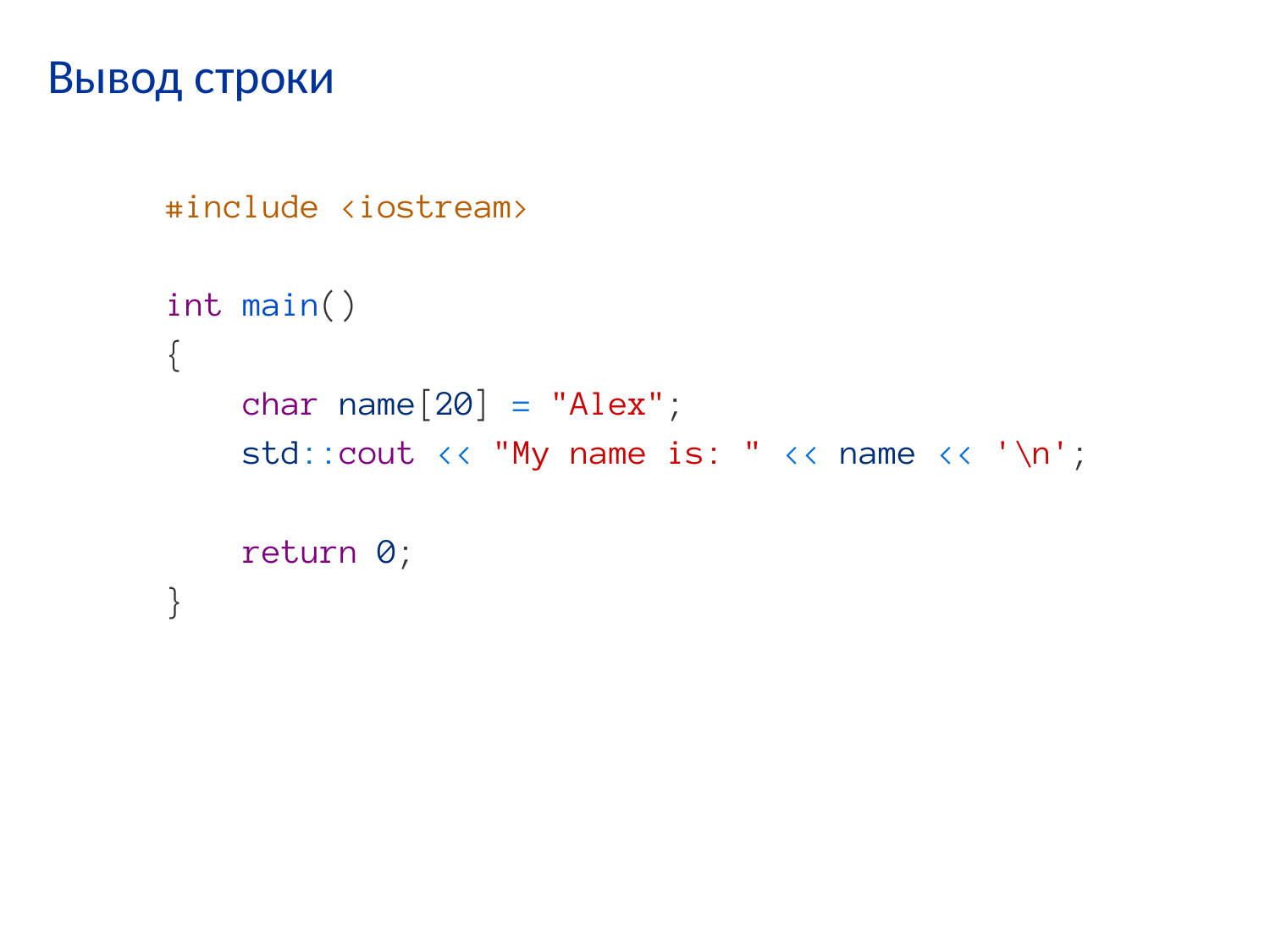

# Вывод строки
#include <iostream>

int main()
{
    char name[20] = "Alex";
    std::cout << "My name is: " << name << '\n';

    return 0;
}